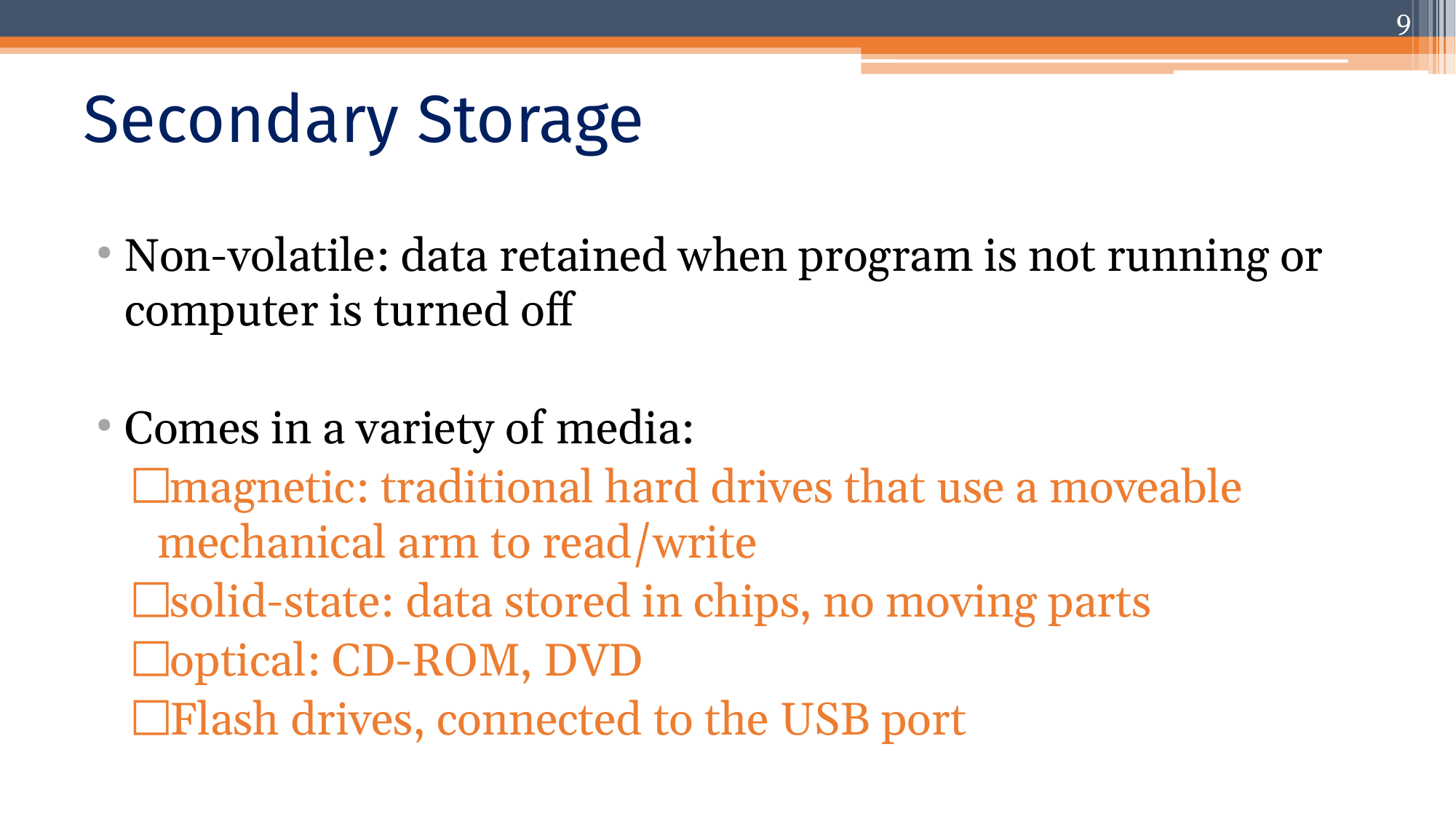

9
# Secondary Storage
Non-volatile: data retained when program is not running or computer is turned off

Comes in a variety of media:
magnetic: traditional hard drives that use a moveable mechanical arm to read/write
solid-state: data stored in chips, no moving parts
optical: CD-ROM, DVD
Flash drives, connected to the USB port